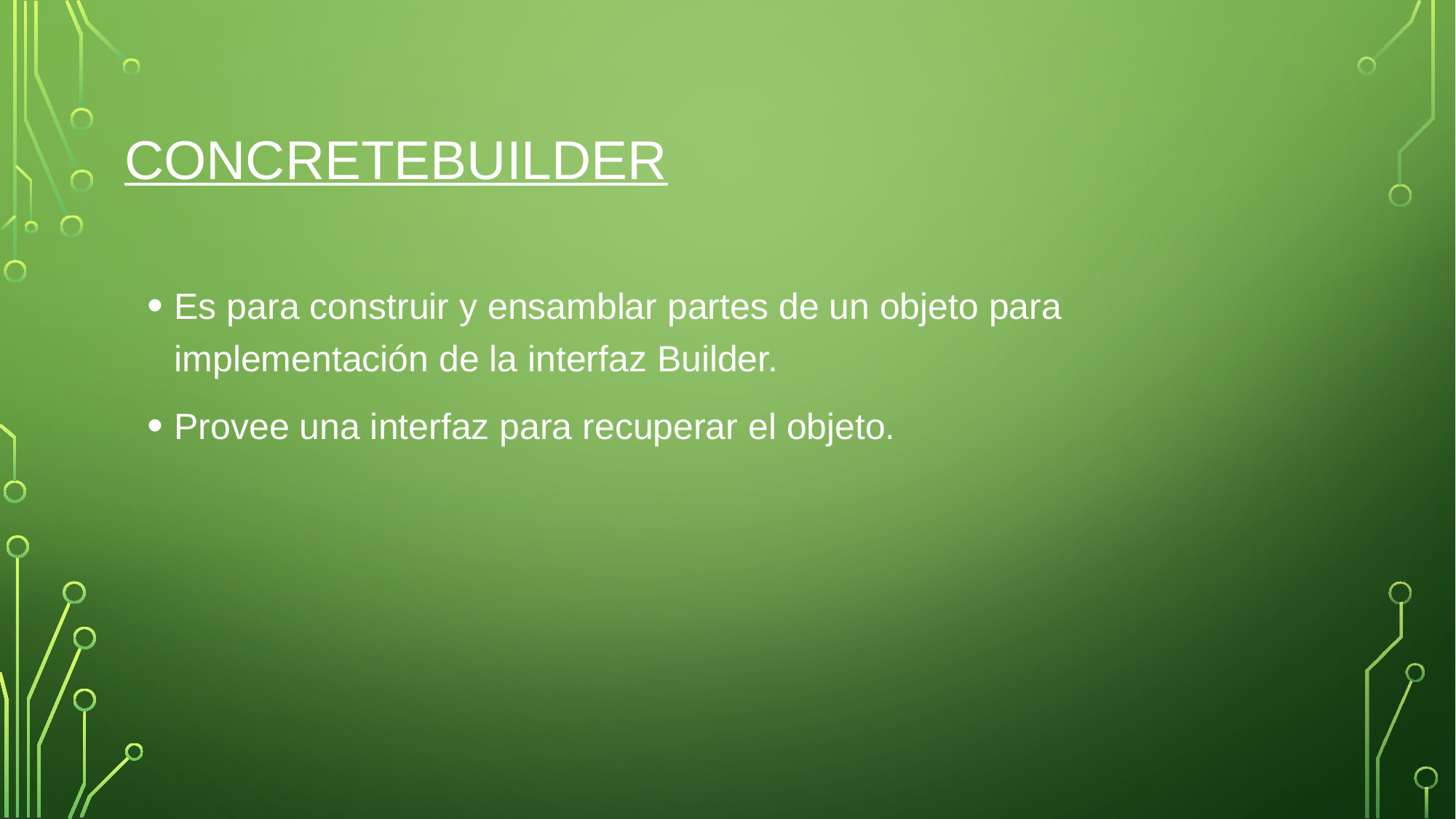

# ConcreteBuilder
Es para construir y ensamblar partes de un objeto para implementación de la interfaz Builder.
Provee una interfaz para recuperar el objeto.